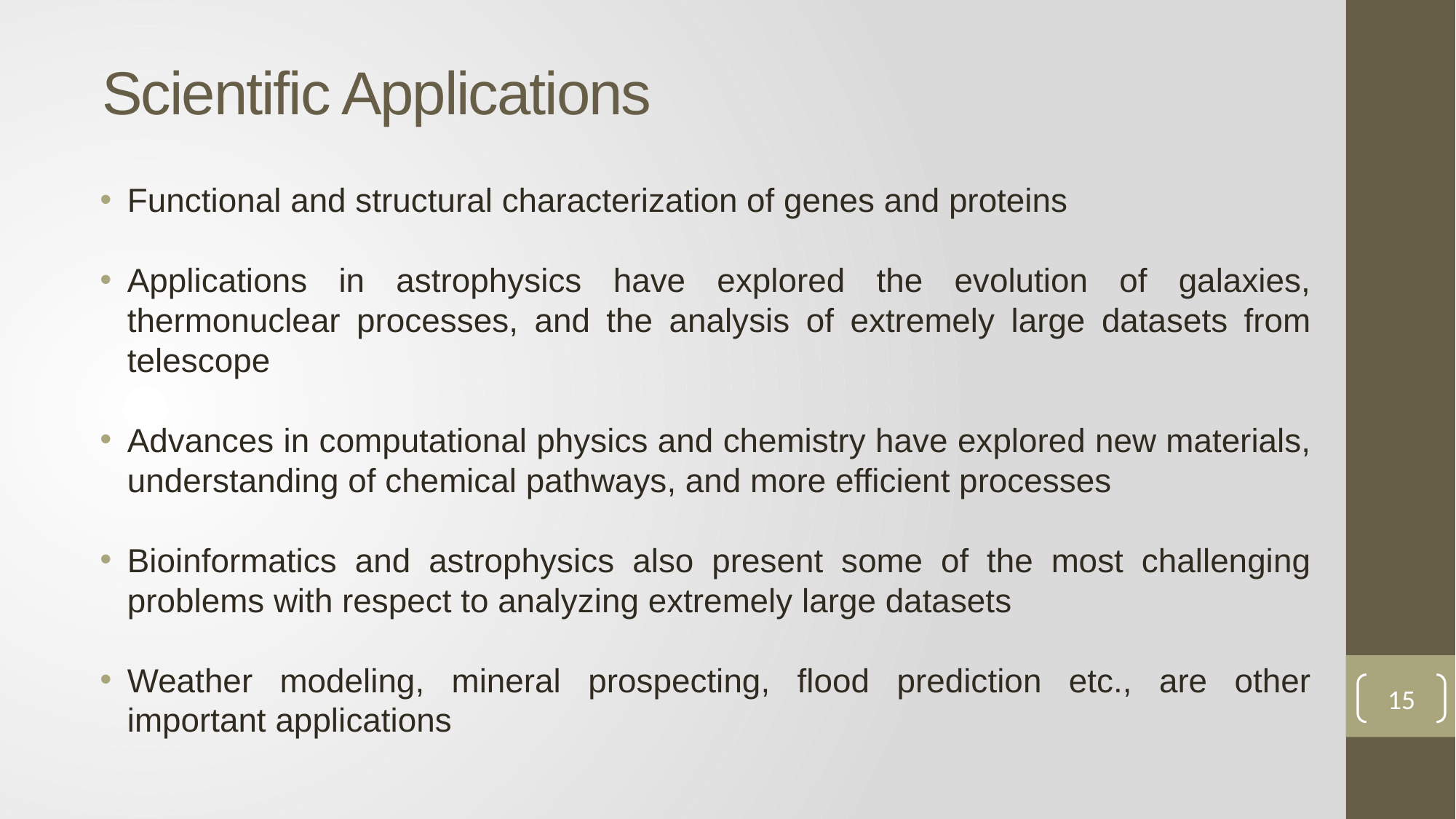

# Scientific Applications
Functional and structural characterization of genes and proteins

Applications in astrophysics have explored the evolution of galaxies, thermonuclear processes, and the analysis of extremely large datasets from telescope

Advances in computational physics and chemistry have explored new materials, understanding of chemical pathways, and more efficient processes

Bioinformatics and astrophysics also present some of the most challenging problems with respect to analyzing extremely large datasets

Weather modeling, mineral prospecting, flood prediction etc., are other important applications
15